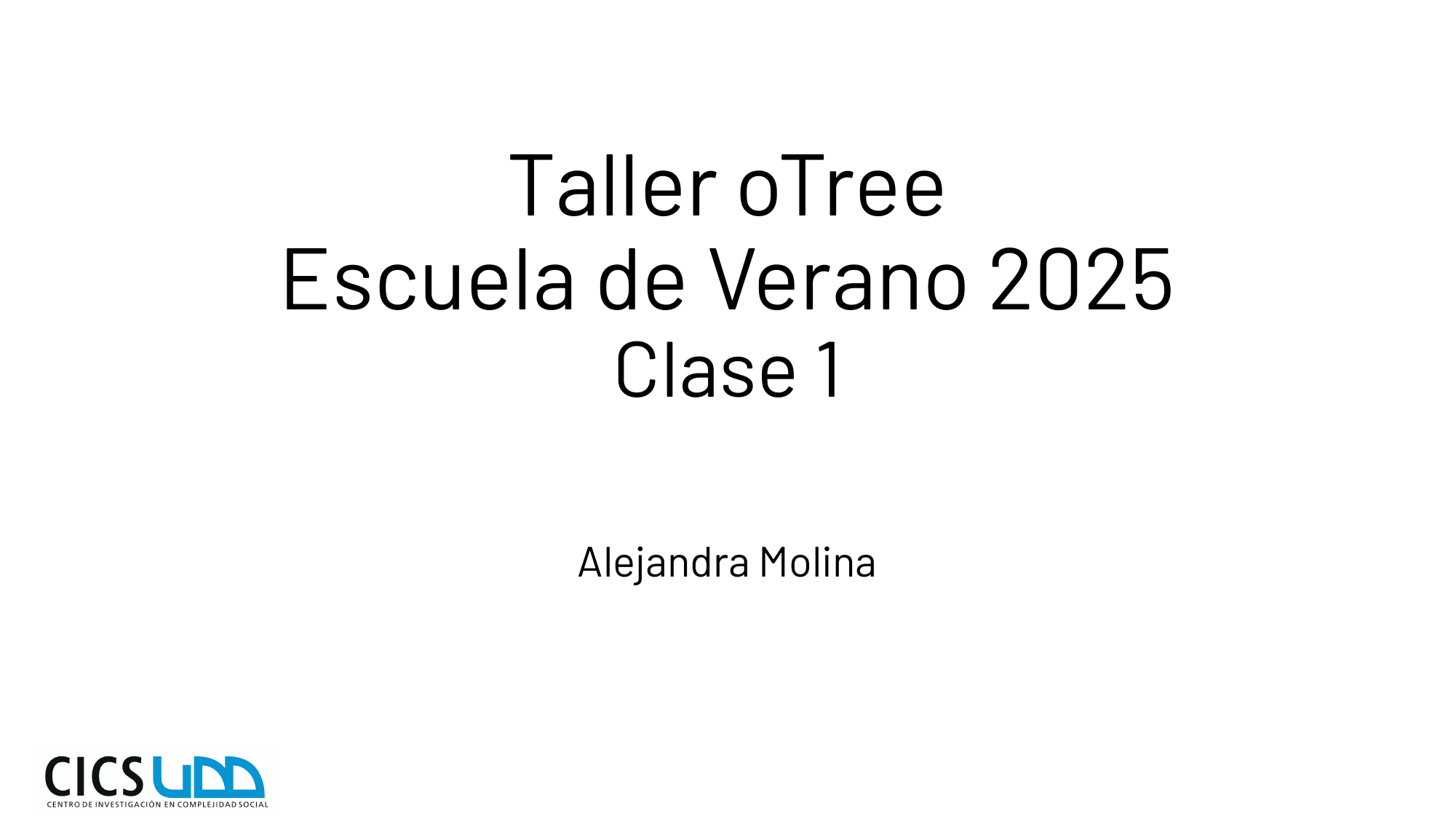

# Taller oTree Escuela de Verano 2025 Clase 1

Alejandra Molina